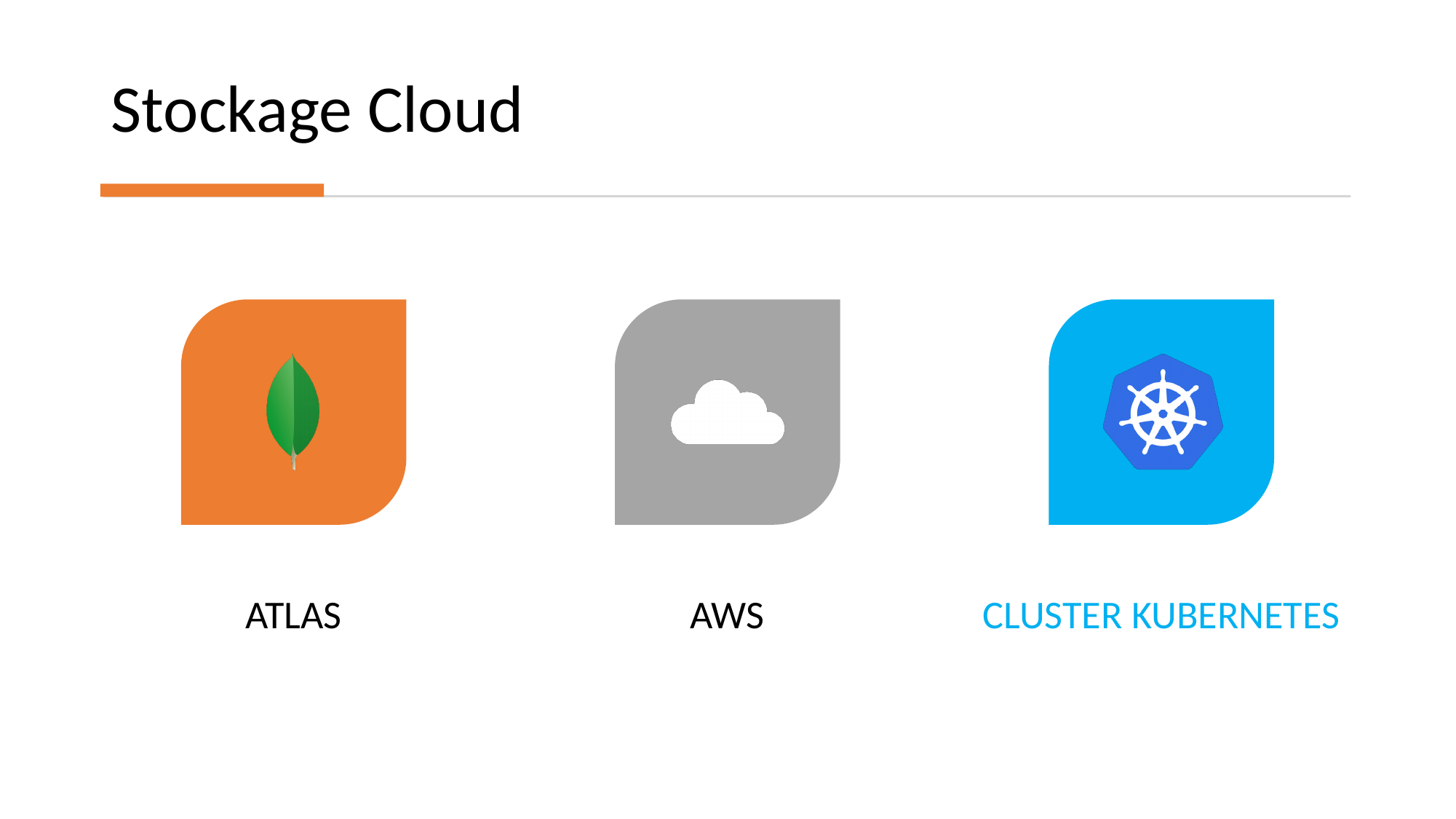

# Stockage Cloud

Atlas
AWS
Cluster Kubernetes